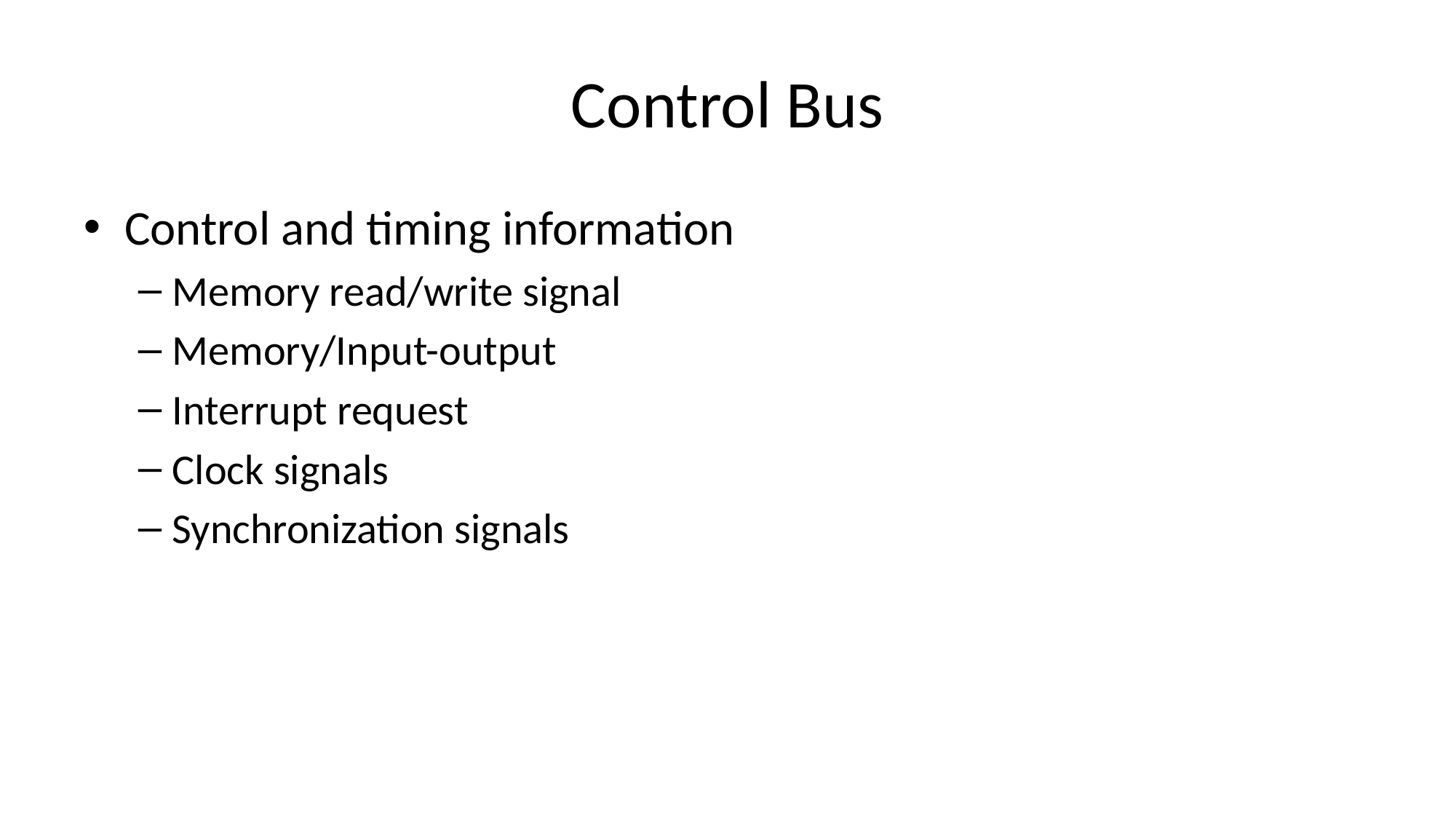

# Control Bus
Control and timing information
Memory read/write signal
Memory/Input-output
Interrupt request
Clock signals
Synchronization signals